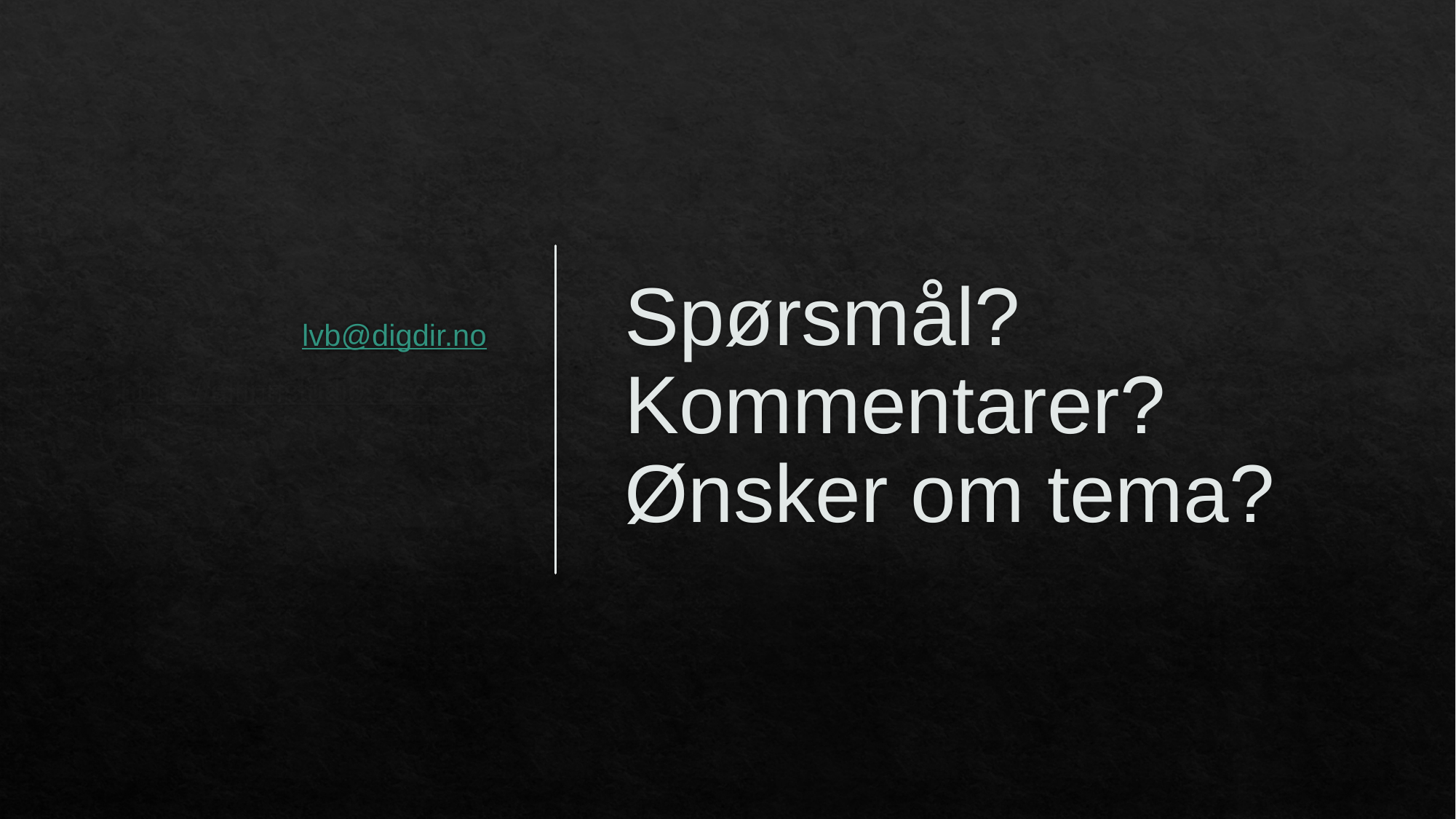

lvb@digdir.no
https://altinnstudio.slack.com

# Spørsmål? Kommentarer? Ønsker om tema?